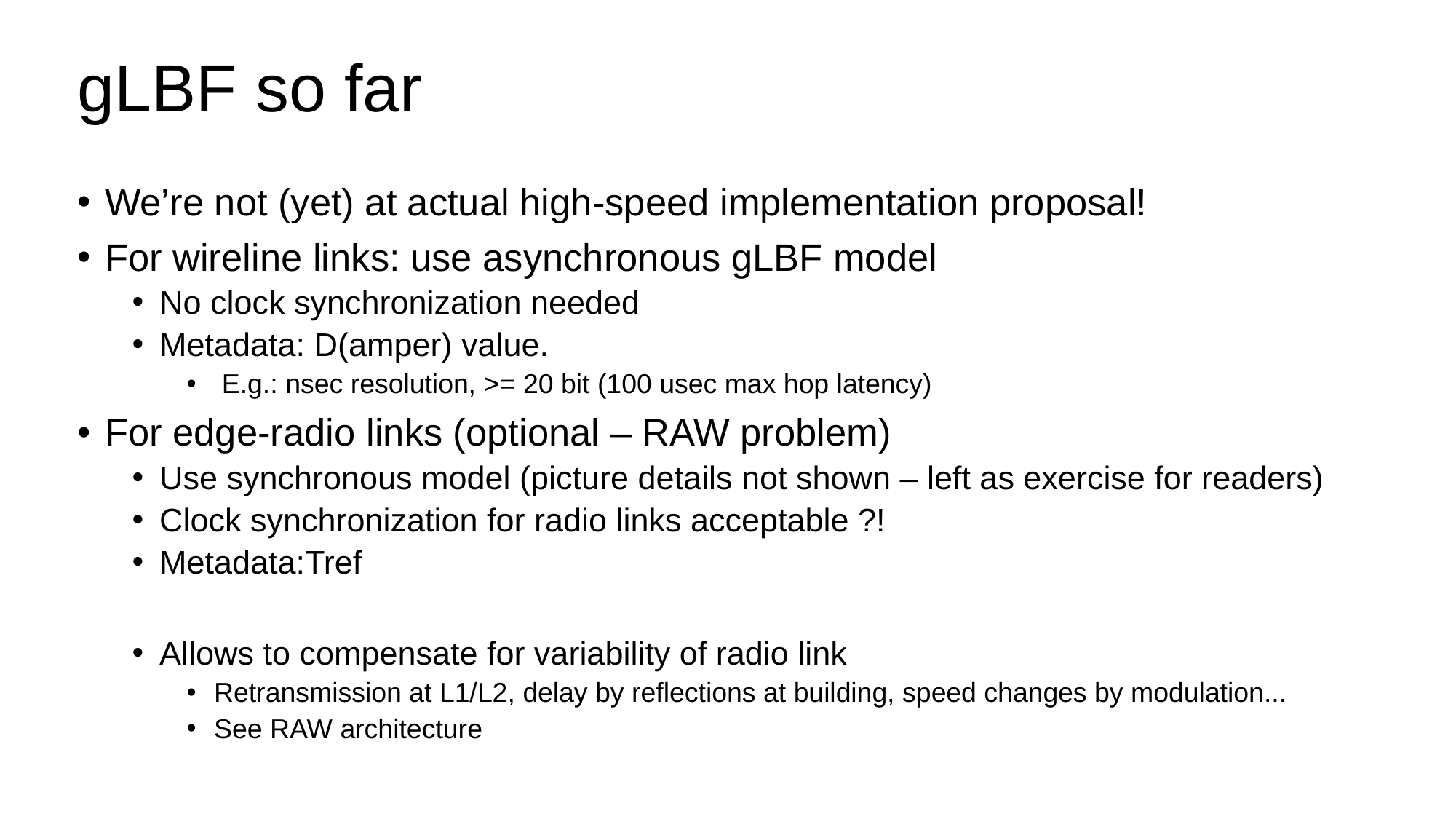

# gLBF so far
We’re not (yet) at actual high-speed implementation proposal!
For wireline links: use asynchronous gLBF model
No clock synchronization needed
Metadata: D(amper) value.
 E.g.: nsec resolution, >= 20 bit (100 usec max hop latency)
For edge-radio links (optional – RAW problem)
Use synchronous model (picture details not shown – left as exercise for readers)
Clock synchronization for radio links acceptable ?!
Metadata:Tref

Allows to compensate for variability of radio link
Retransmission at L1/L2, delay by reflections at building, speed changes by modulation...
See RAW architecture